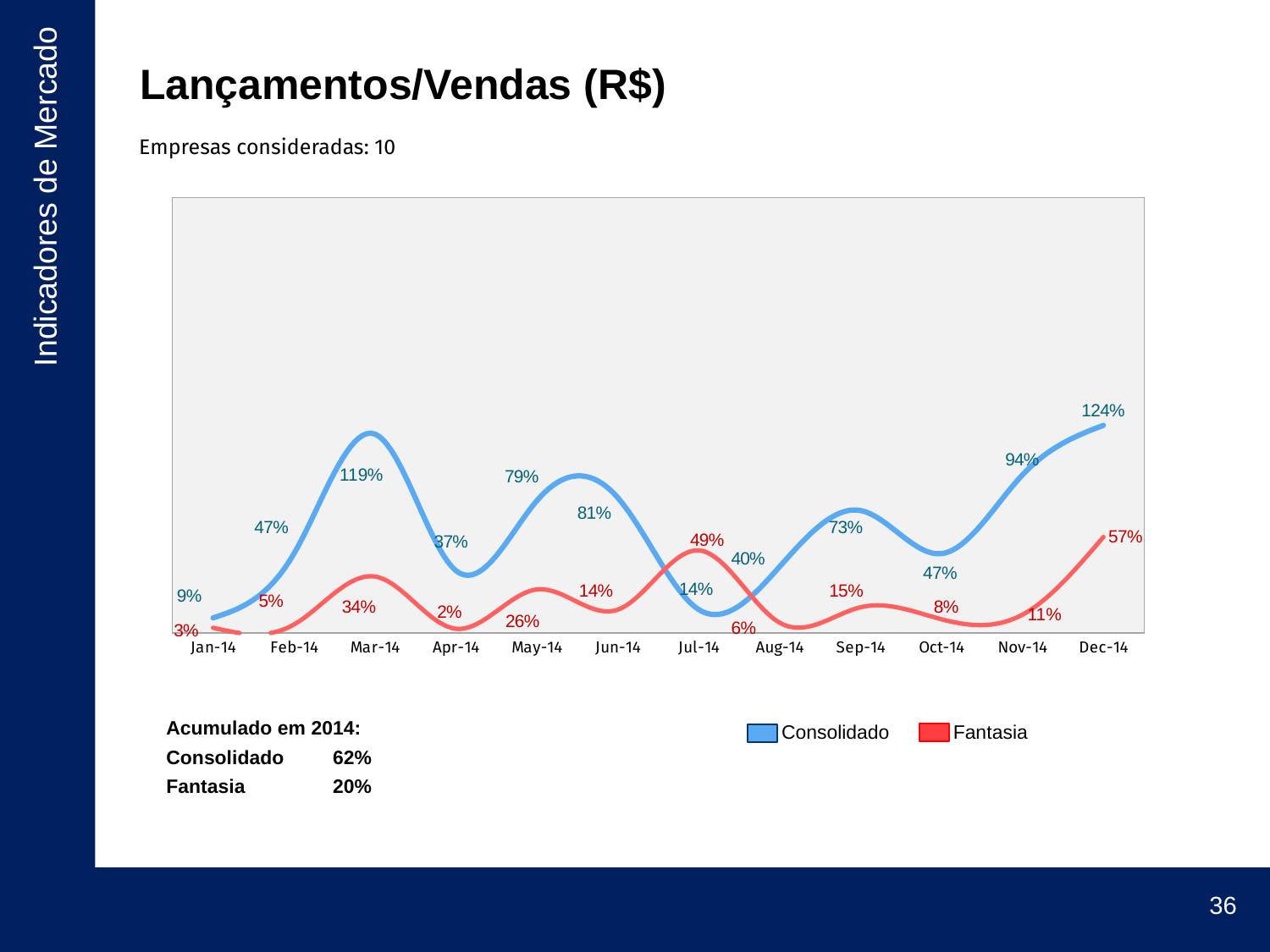

# Lançamentos/Vendas (R$)
Empresas consideradas: 10

### Chart

| Category |  |  |
|---|---|---|
| 41640 | 0.08962617755982723 | 0.030790974096971475 |
| 41671 | 0.47408914683194947 | 0.05040286216148727 |
| 41699 | 1.18794864255613 | 0.33715172396501736 |
| 41730 | 0.3722502468100463 | 0.024974492997117022 |
| 41760 | 0.7899492429118412 | 0.2599772474022539 |
| 41791 | 0.8081414903914038 | 0.13876326043832143 |
| 41821 | 0.13984847681449866 | 0.4934243920234859 |
| 41852 | 0.39569591592188147 | 0.061299516002450316 |
| 41883 | 0.7313225229678005 | 0.1535673700052213 |
| 41913 | 0.47375487925517795 | 0.08157817235188274 |
| 41944 | 0.9442833786872873 | 0.10889134096056684 |
| 41974 | 1.2404831979090418 | 0.5734011627906977 |
| Acumulado em 2014: |  |
| --- | --- |
| Consolidado | 62% |
| Fantasia | 20% |
Consolidado
Fantasia

36